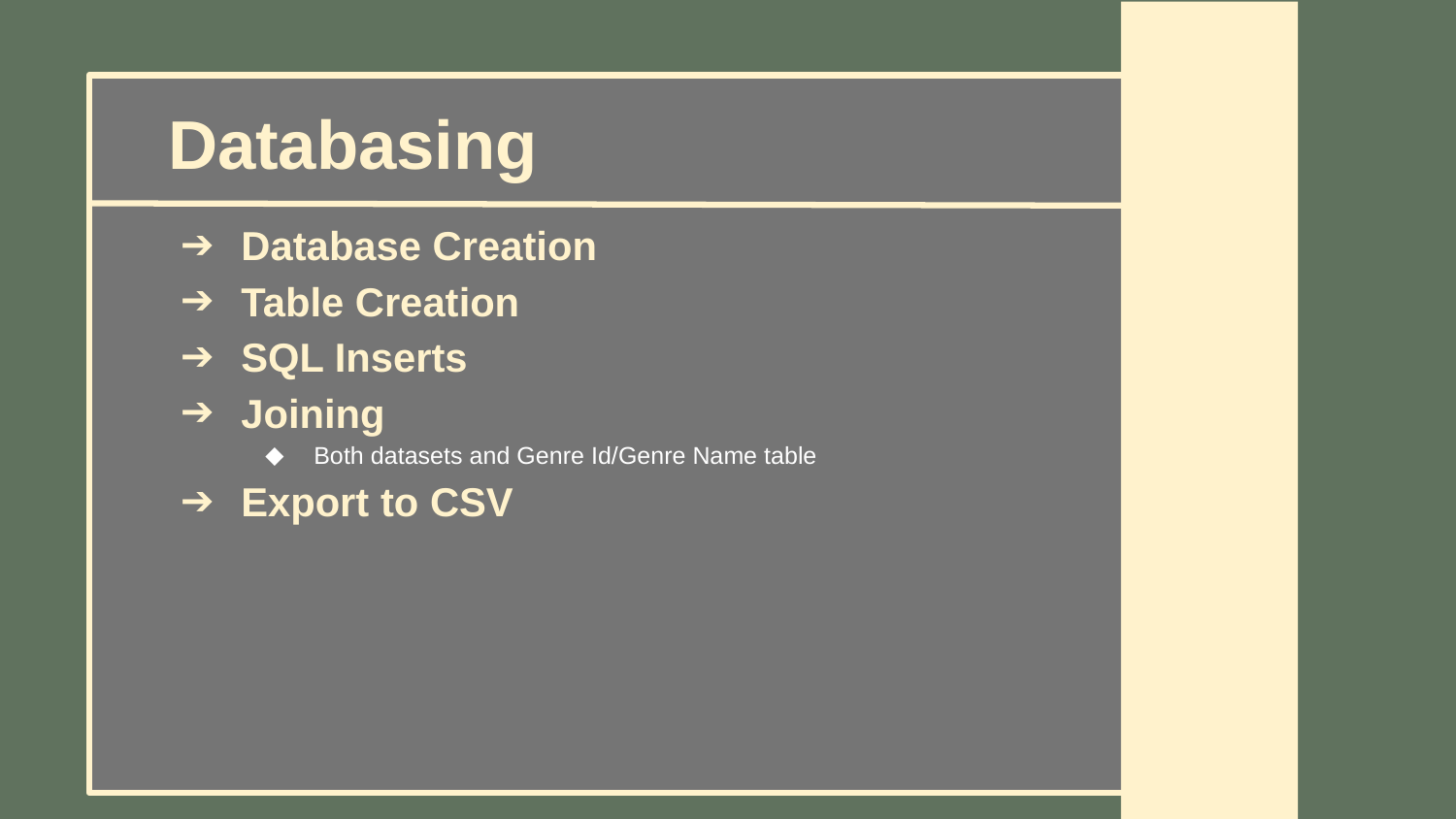

Databasing
Database Creation
Table Creation
SQL Inserts
Joining
Both datasets and Genre Id/Genre Name table
Export to CSV